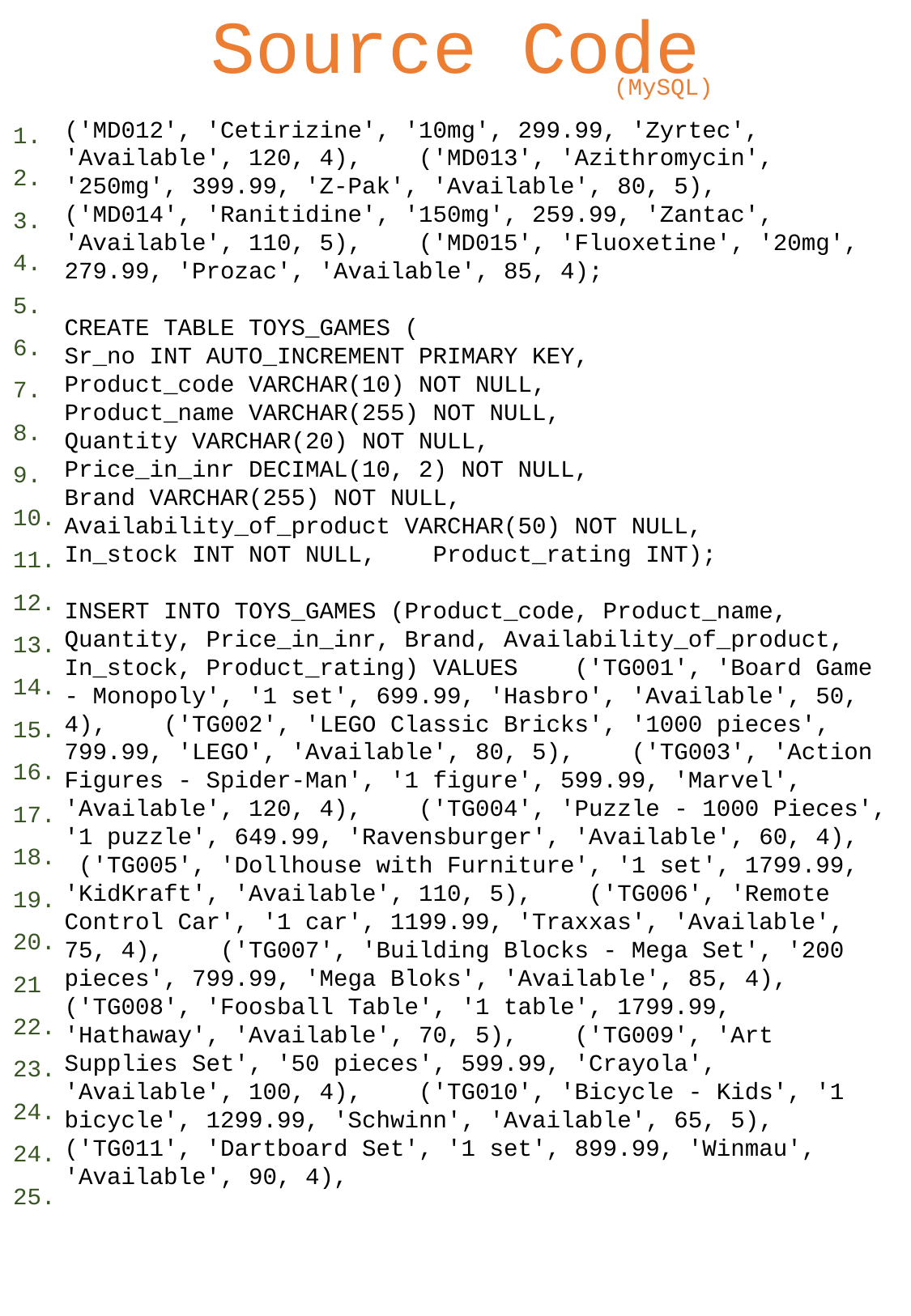

# Source Code
(MySQL)
1.
2.
3.
4.
5.
6.
7.
8.
9.
10.
11.
12.
13.
14.
15.
16.
17.
18.
19.
20.
21
22.
23.
24.
24.
25.
('MD012', 'Cetirizine', '10mg', 299.99, 'Zyrtec', 'Available', 120, 4),    ('MD013', 'Azithromycin', '250mg', 399.99, 'Z-Pak', 'Available', 80, 5),    ('MD014', 'Ranitidine', '150mg', 259.99, 'Zantac', 'Available', 110, 5),    ('MD015', 'Fluoxetine', '20mg', 279.99, 'Prozac', 'Available', 85, 4);

CREATE TABLE TOYS_GAMES (
Sr_no INT AUTO_INCREMENT PRIMARY KEY,
Product_code VARCHAR(10) NOT NULL,
Product_name VARCHAR(255) NOT NULL,
Quantity VARCHAR(20) NOT NULL,
Price_in_inr DECIMAL(10, 2) NOT NULL,
Brand VARCHAR(255) NOT NULL,
Availability_of_product VARCHAR(50) NOT NULL,
In_stock INT NOT NULL,    Product_rating INT);

INSERT INTO TOYS_GAMES (Product_code, Product_name, Quantity, Price_in_inr, Brand, Availability_of_product, In_stock, Product_rating) VALUES    ('TG001', 'Board Game - Monopoly', '1 set', 699.99, 'Hasbro', 'Available', 50, 4),    ('TG002', 'LEGO Classic Bricks', '1000 pieces', 799.99, 'LEGO', 'Available', 80, 5),    ('TG003', 'Action Figures - Spider-Man', '1 figure', 599.99, 'Marvel', 'Available', 120, 4),    ('TG004', 'Puzzle - 1000 Pieces', '1 puzzle', 649.99, 'Ravensburger', 'Available', 60, 4),    ('TG005', 'Dollhouse with Furniture', '1 set', 1799.99, 'KidKraft', 'Available', 110, 5),    ('TG006', 'Remote Control Car', '1 car', 1199.99, 'Traxxas', 'Available', 75, 4),    ('TG007', 'Building Blocks - Mega Set', '200 pieces', 799.99, 'Mega Bloks', 'Available', 85, 4),    ('TG008', 'Foosball Table', '1 table', 1799.99, 'Hathaway', 'Available', 70, 5),    ('TG009', 'Art Supplies Set', '50 pieces', 599.99, 'Crayola', 'Available', 100, 4),    ('TG010', 'Bicycle - Kids', '1 bicycle', 1299.99, 'Schwinn', 'Available', 65, 5),    ('TG011', 'Dartboard Set', '1 set', 899.99, 'Winmau', 'Available', 90, 4),